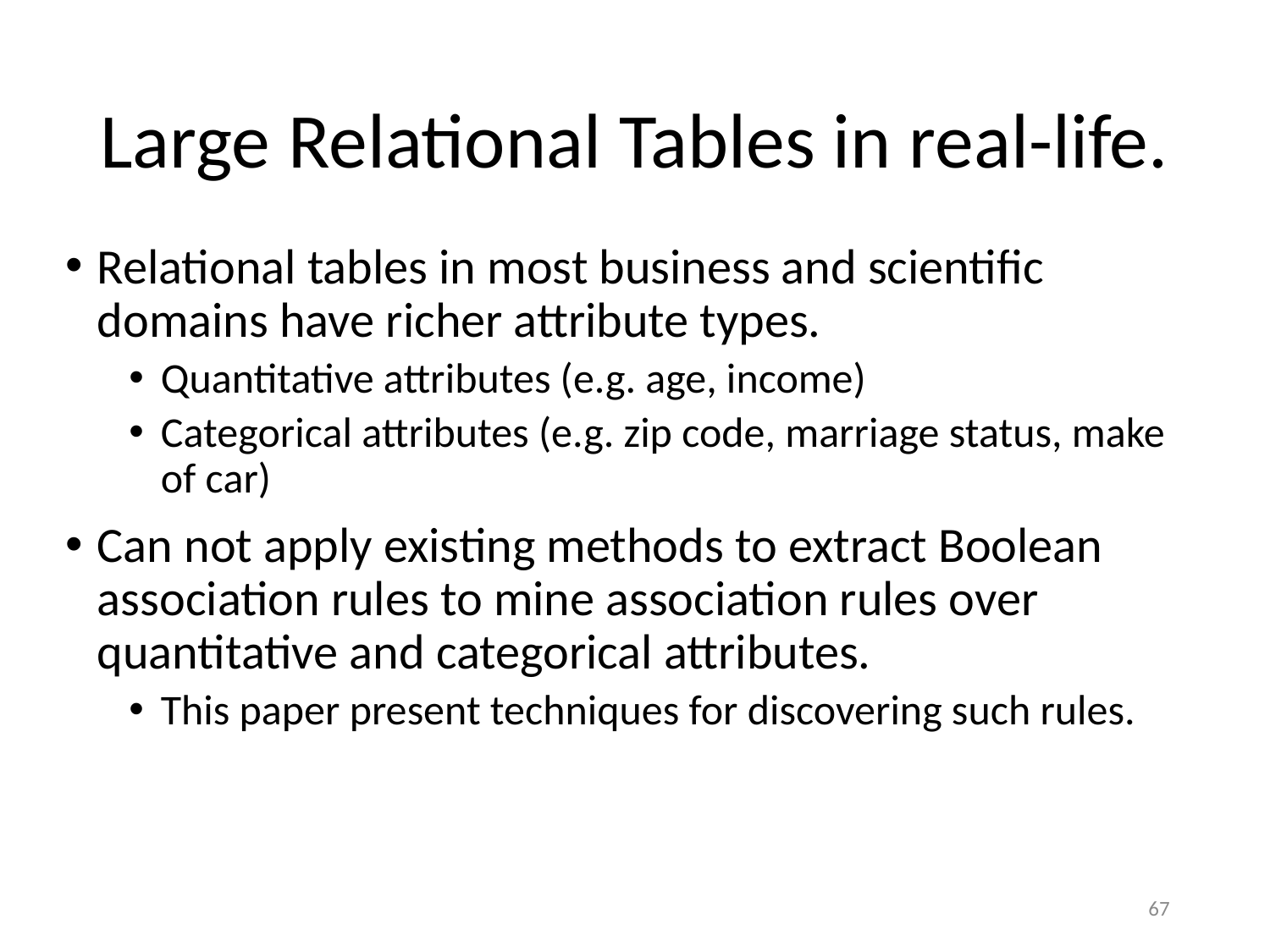

# Large Relational Tables in real-life.
Relational tables in most business and scientific domains have richer attribute types.
Quantitative attributes (e.g. age, income)
Categorical attributes (e.g. zip code, marriage status, make of car)
Can not apply existing methods to extract Boolean association rules to mine association rules over quantitative and categorical attributes.
This paper present techniques for discovering such rules.
67